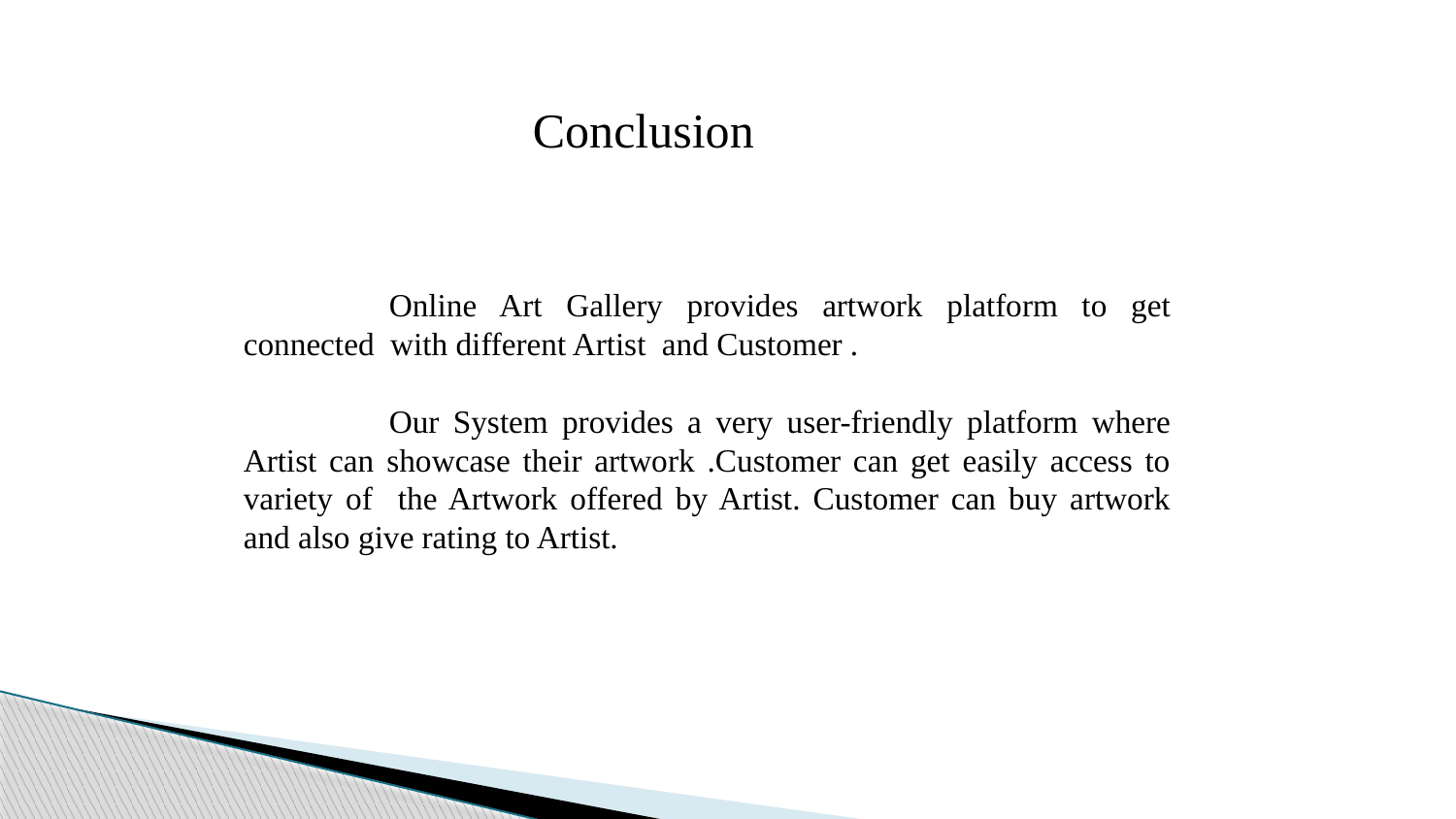

Conclusion
	Online Art Gallery provides artwork platform to get connected  with different Artist  and Customer .

	Our System provides a very user-friendly platform where Artist can showcase their artwork .Customer can get easily access to variety of  the Artwork offered by Artist. Customer can buy artwork and also give rating to Artist.
Thank You